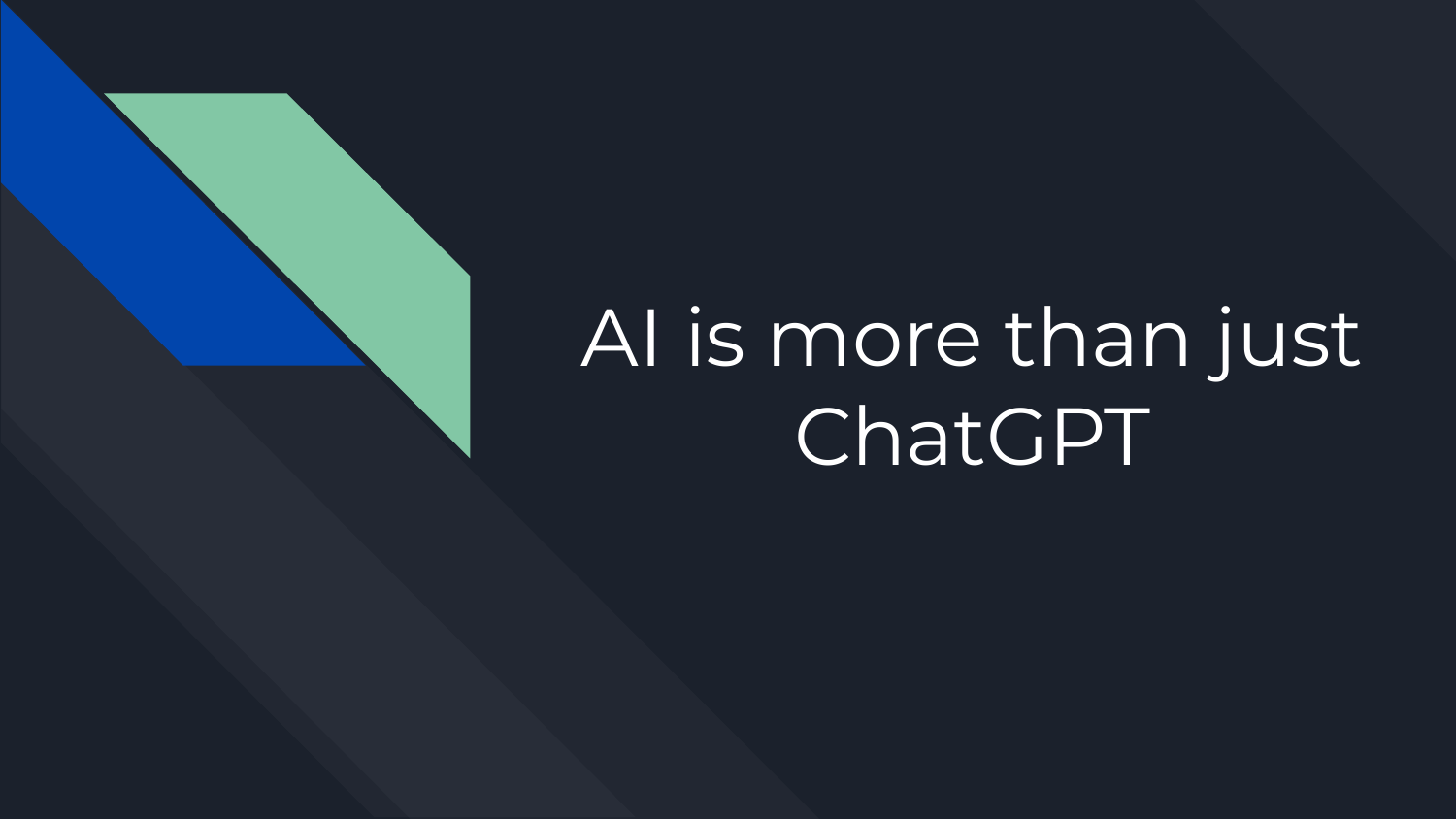

# AI is more than just ChatGPT